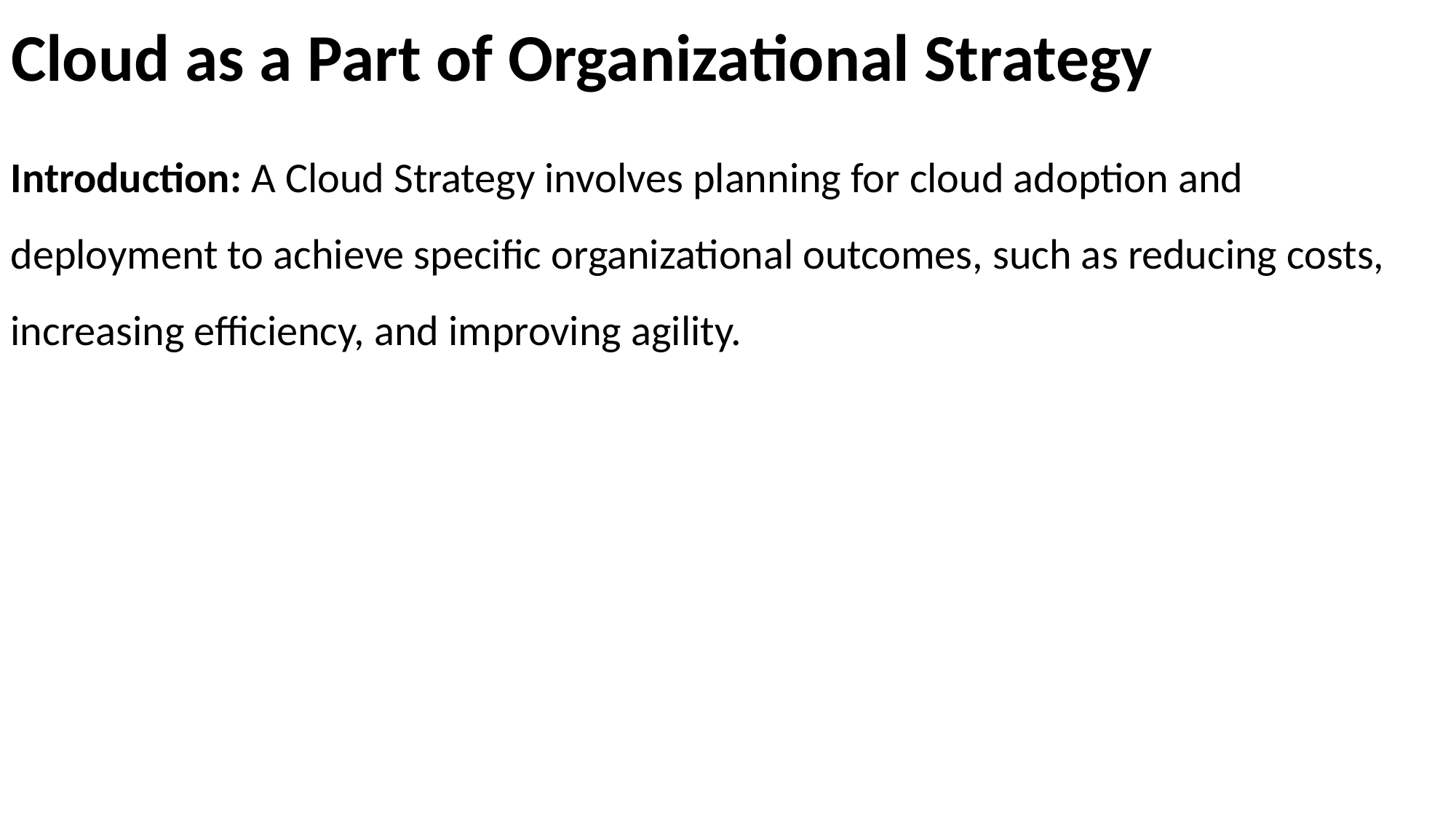

# Cloud as a Part of Organizational Strategy
Introduction: A Cloud Strategy involves planning for cloud adoption and deployment to achieve specific organizational outcomes, such as reducing costs, increasing efficiency, and improving agility.